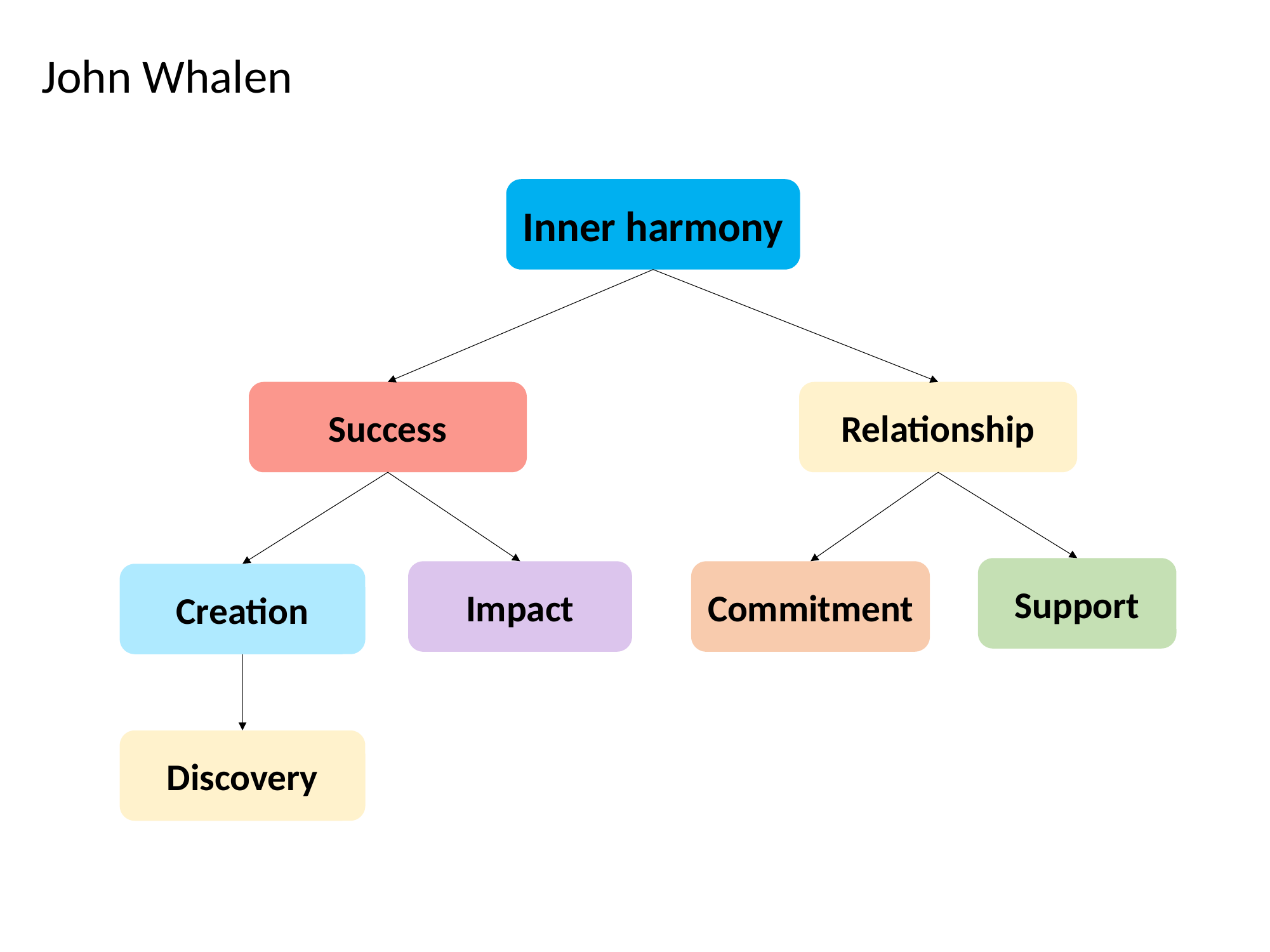

John Whalen
Inner harmony
Relationship
Success
Support
Impact
Commitment
Creation
Discovery